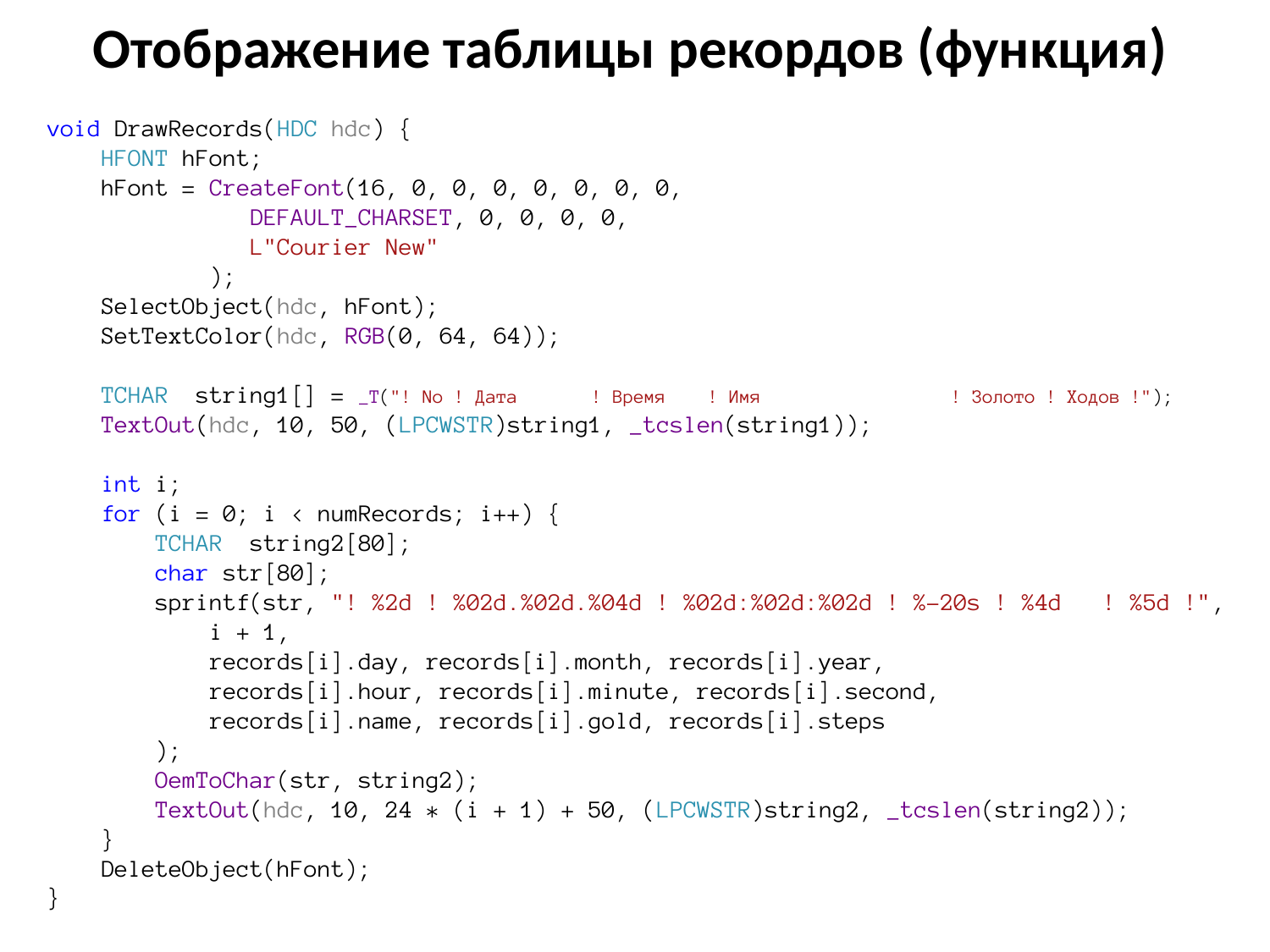

# Отображение таблицы рекордов (функция)
void DrawRecords(HDC hdc) {
    HFONT hFont;
    hFont = CreateFont(16, 0, 0, 0, 0, 0, 0, 0,
               DEFAULT_CHARSET, 0, 0, 0, 0,
               L"Courier New"
            );
    SelectObject(hdc, hFont);
    SetTextColor(hdc, RGB(0, 64, 64));

    TCHAR  string1[] = _T("! No ! Дата       ! Время    ! Имя                  ! Золото ! Ходов !");
    TextOut(hdc, 10, 50, (LPCWSTR)string1, _tcslen(string1));

    int i;
    for (i = 0; i < numRecords; i++) {
        TCHAR  string2[80];
        char str[80];
        sprintf(str, "! %2d ! %02d.%02d.%04d ! %02d:%02d:%02d ! %-20s ! %4d   ! %5d !",
            i + 1,
            records[i].day, records[i].month, records[i].year,
            records[i].hour, records[i].minute, records[i].second,
            records[i].name, records[i].gold, records[i].steps
        );
        OemToChar(str, string2);
        TextOut(hdc, 10, 24 * (i + 1) + 50, (LPCWSTR)string2, _tcslen(string2));
    }
    DeleteObject(hFont);
}